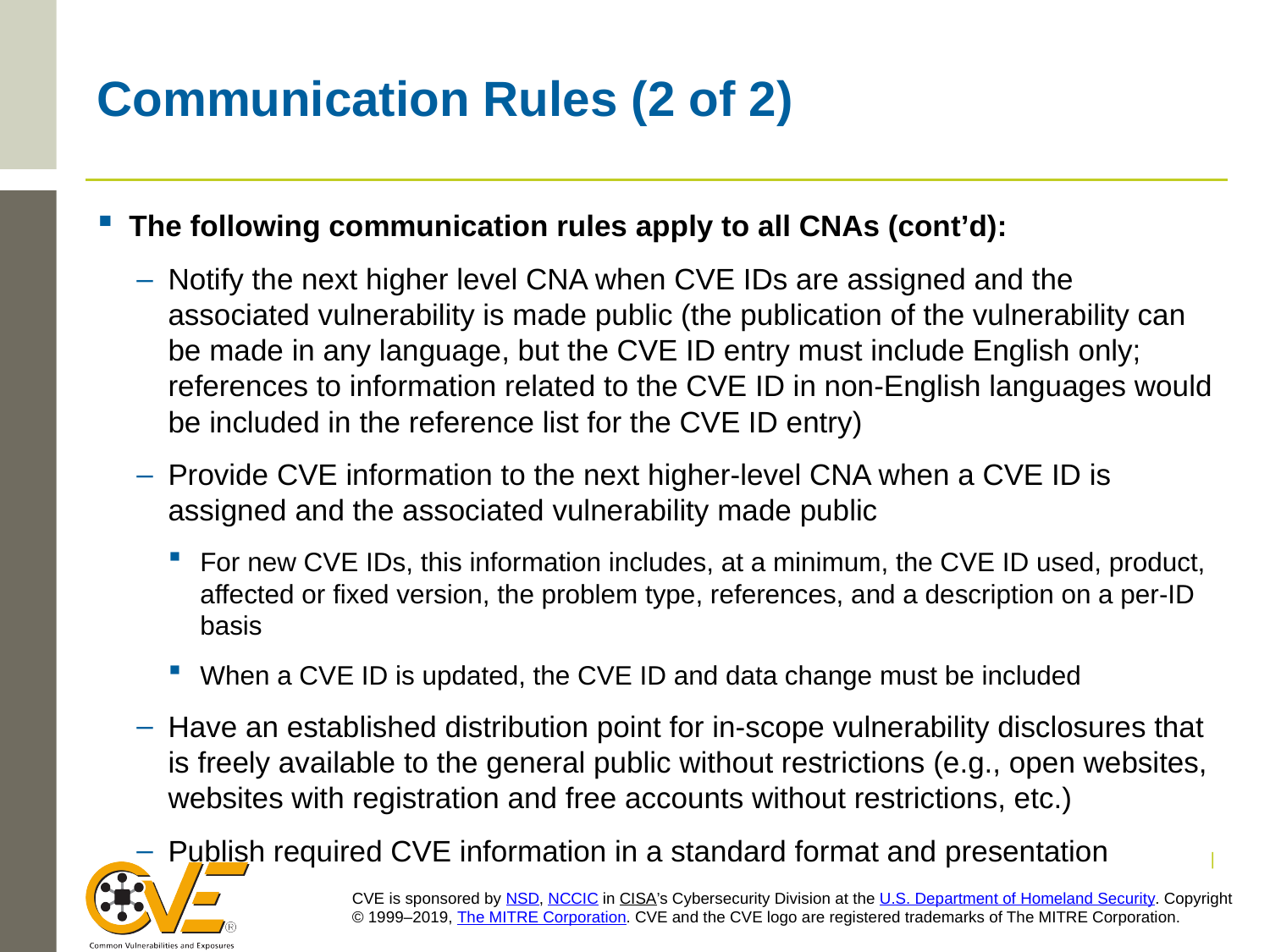

# Communication Rules (2 of 2)
The following communication rules apply to all CNAs (cont’d):
Notify the next higher level CNA when CVE IDs are assigned and the associated vulnerability is made public (the publication of the vulnerability can be made in any language, but the CVE ID entry must include English only; references to information related to the CVE ID in non-English languages would be included in the reference list for the CVE ID entry)
Provide CVE information to the next higher-level CNA when a CVE ID is assigned and the associated vulnerability made public
For new CVE IDs, this information includes, at a minimum, the CVE ID used, product, affected or fixed version, the problem type, references, and a description on a per-ID basis
When a CVE ID is updated, the CVE ID and data change must be included
Have an established distribution point for in-scope vulnerability disclosures that is freely available to the general public without restrictions (e.g., open websites, websites with registration and free accounts without restrictions, etc.)
Publish required CVE information in a standard format and presentation

|